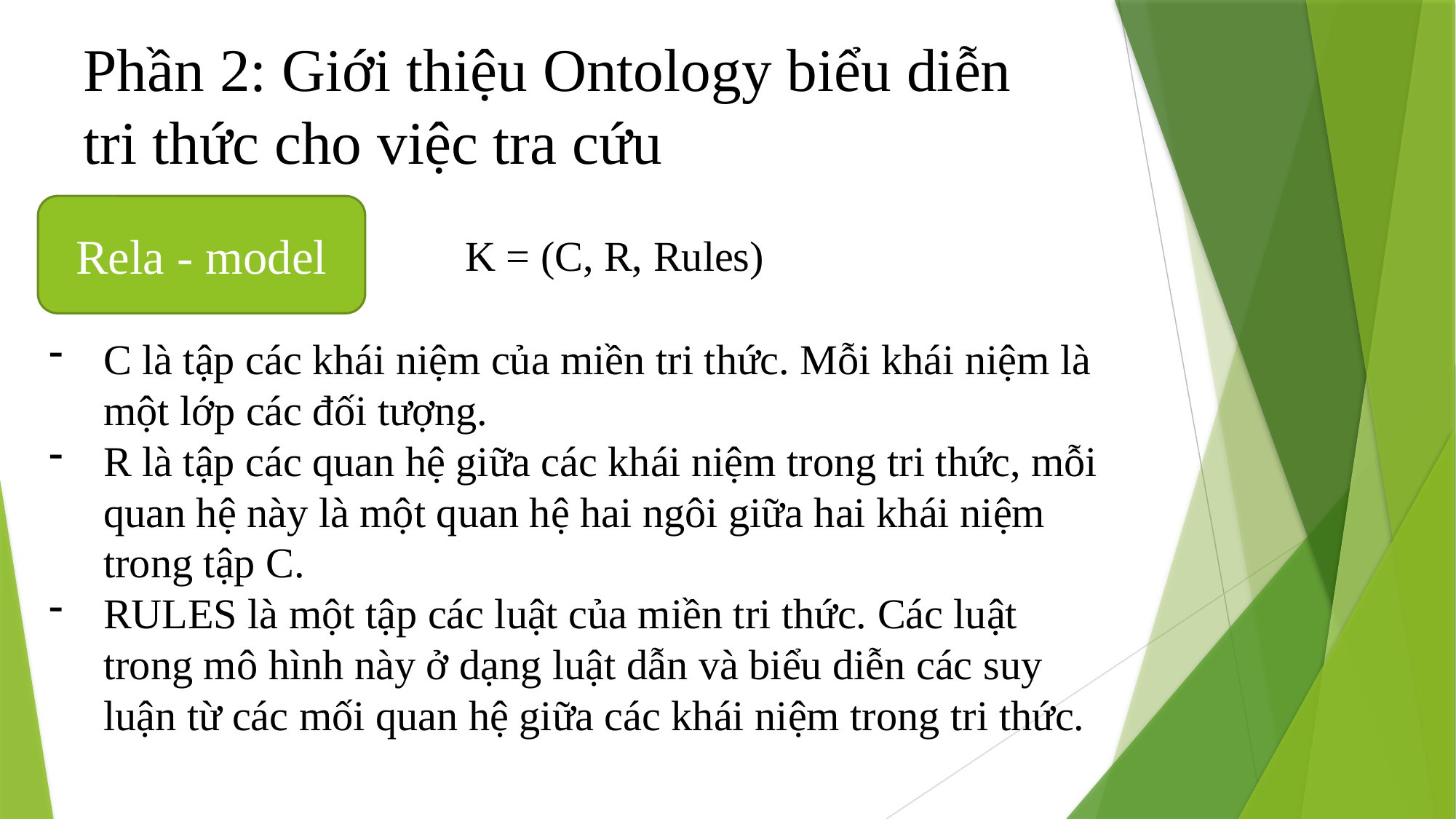

# Phần 2: Giới thiệu Ontology biểu diễn tri thức cho việc tra cứu
Rela - model
K = (C, R, Rules)
C là tập các khái niệm của miền tri thức. Mỗi khái niệm là một lớp các đối tượng.
R là tập các quan hệ giữa các khái niệm trong tri thức, mỗi quan hệ này là một quan hệ hai ngôi giữa hai khái niệm trong tập C.
RULES là một tập các luật của miền tri thức. Các luật trong mô hình này ở dạng luật dẫn và biểu diễn các suy luận từ các mối quan hệ giữa các khái niệm trong tri thức.